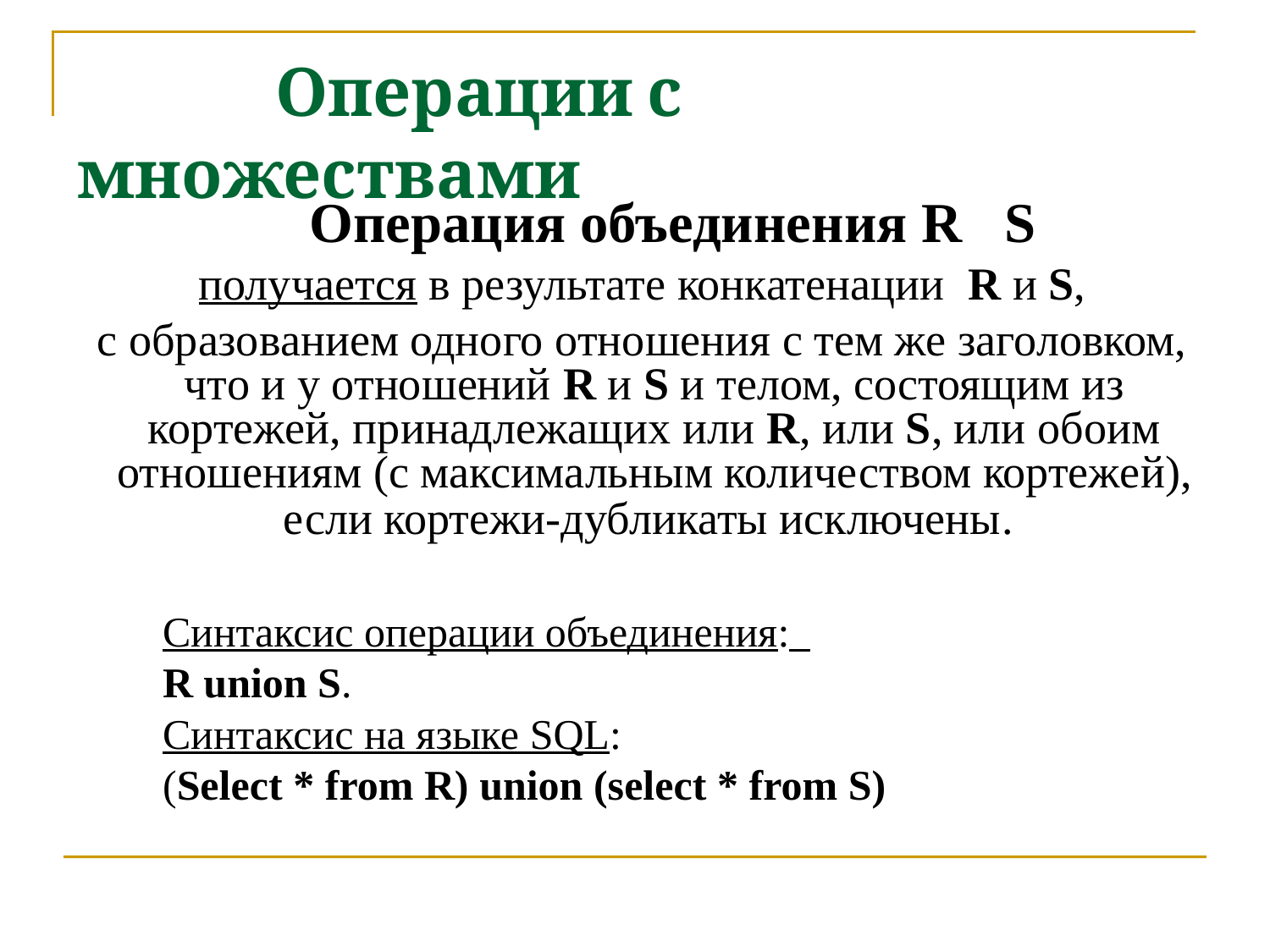

Операции с множествами

       Операция объединения R   S
  получается в результате конкатенации  R и S,
  с образованием одного отношения с тем же заголовком, что и у отношений R и S и телом, состоящим из кортежей, принадлежащих или R, или S, или обоим отношениям (с максимальным количеством кортежей), если кортежи-дубликаты исключены.

         Синтаксис операции объединения:
         R union S.
         Синтаксис на языке SQL:
         (Select * from R) union (select * from S)